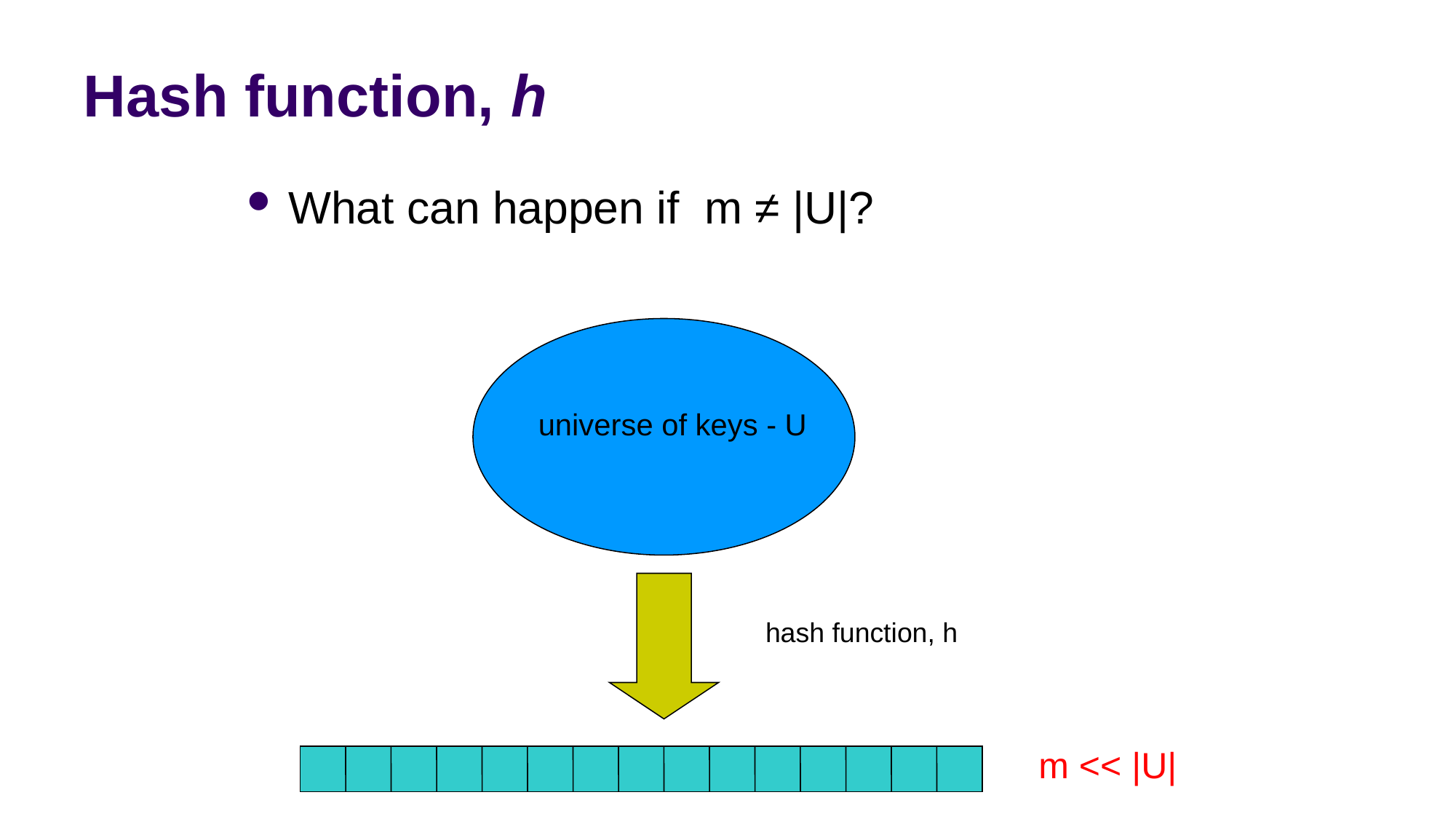

# Hash function, h
What can happen if  m ≠ |U|?

universe of keys - U

hash function, h
m << |U|